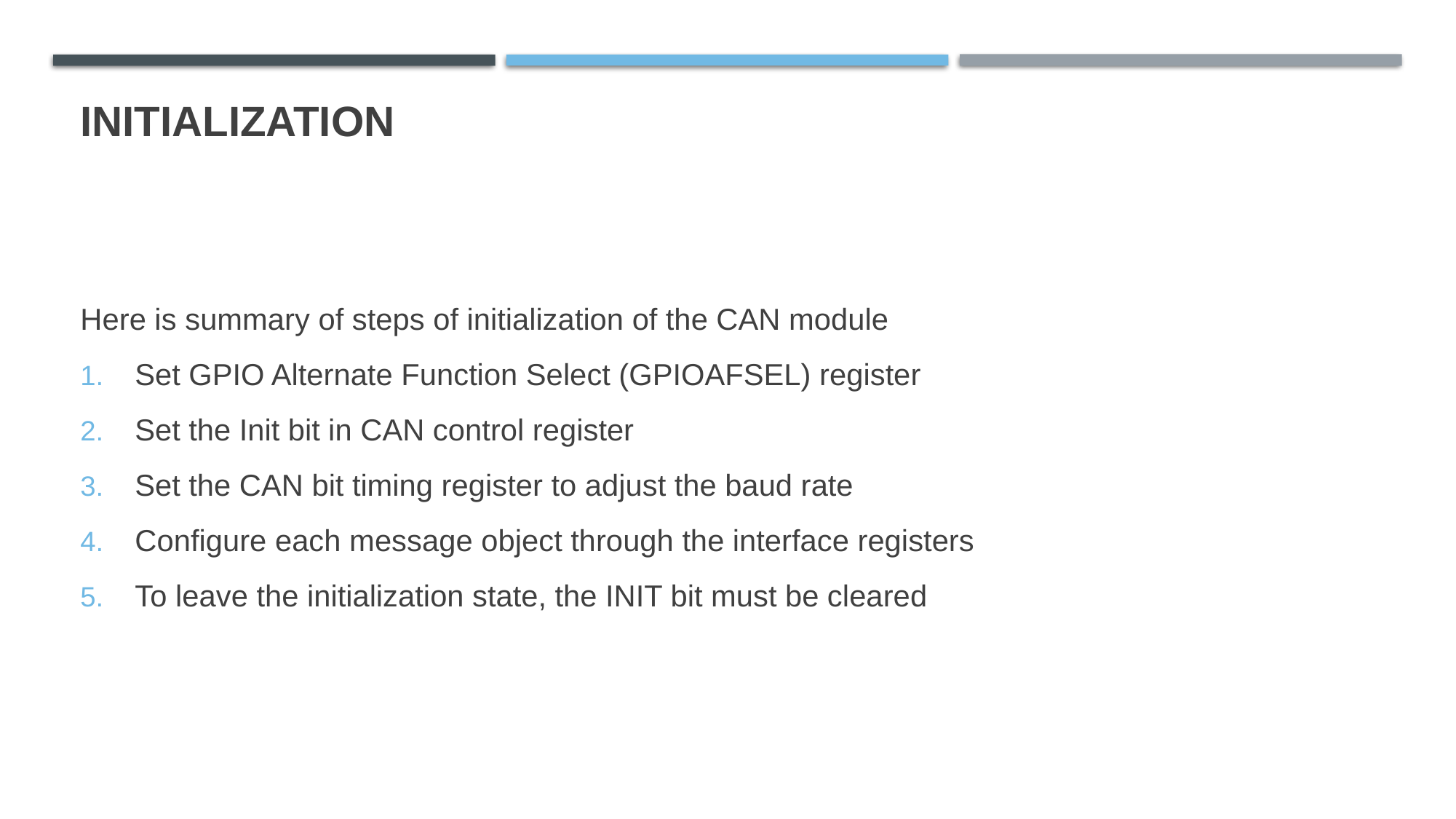

# Initialization
Here is summary of steps of initialization of the CAN module
Set GPIO Alternate Function Select (GPIOAFSEL) register
Set the Init bit in CAN control register
Set the CAN bit timing register to adjust the baud rate
Configure each message object through the interface registers
To leave the initialization state, the INIT bit must be cleared